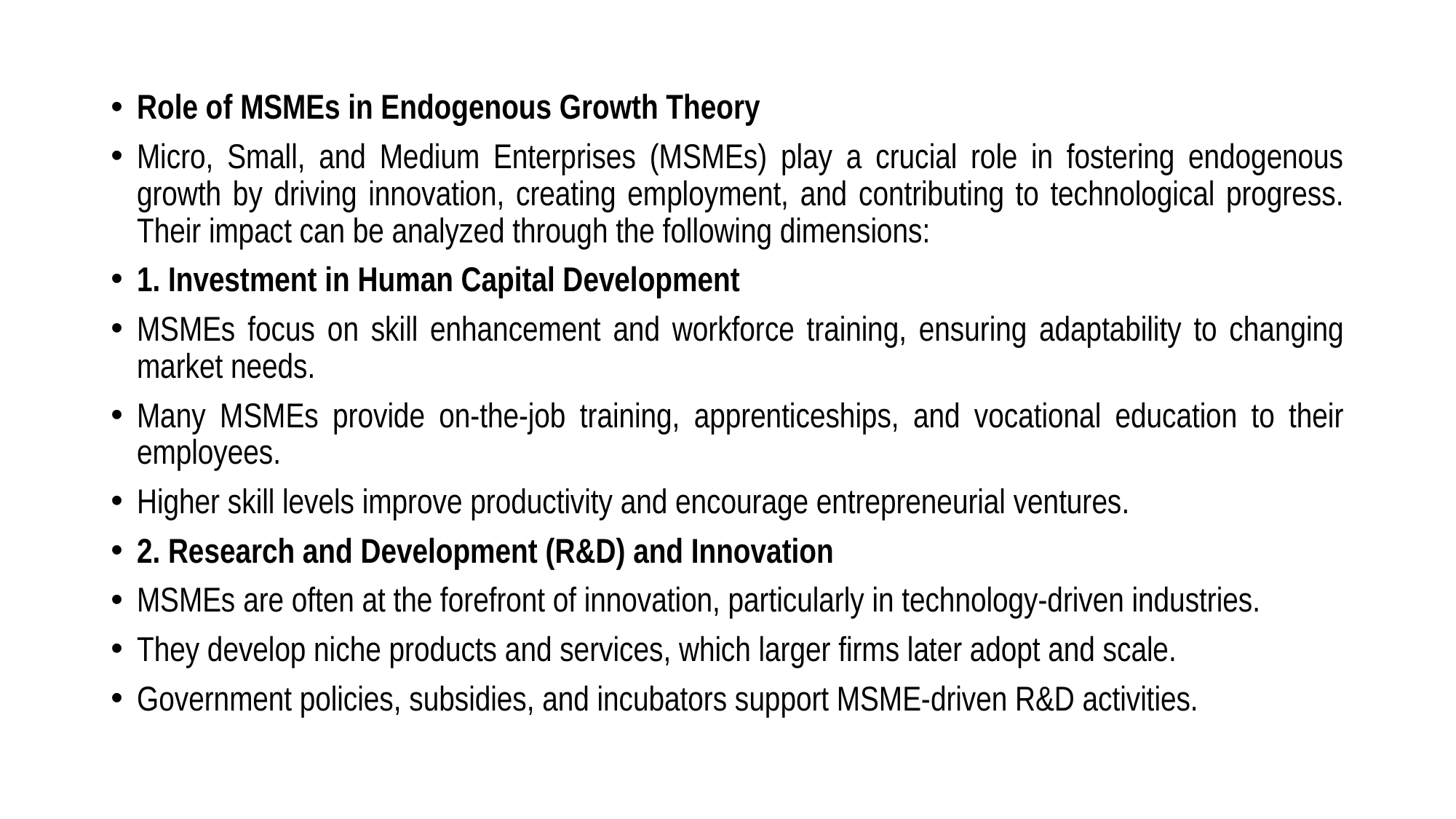

Role of MSMEs in Endogenous Growth Theory
Micro, Small, and Medium Enterprises (MSMEs) play a crucial role in fostering endogenous growth by driving innovation, creating employment, and contributing to technological progress. Their impact can be analyzed through the following dimensions:
1. Investment in Human Capital Development
MSMEs focus on skill enhancement and workforce training, ensuring adaptability to changing market needs.
Many MSMEs provide on-the-job training, apprenticeships, and vocational education to their employees.
Higher skill levels improve productivity and encourage entrepreneurial ventures.
2. Research and Development (R&D) and Innovation
MSMEs are often at the forefront of innovation, particularly in technology-driven industries.
They develop niche products and services, which larger firms later adopt and scale.
Government policies, subsidies, and incubators support MSME-driven R&D activities.